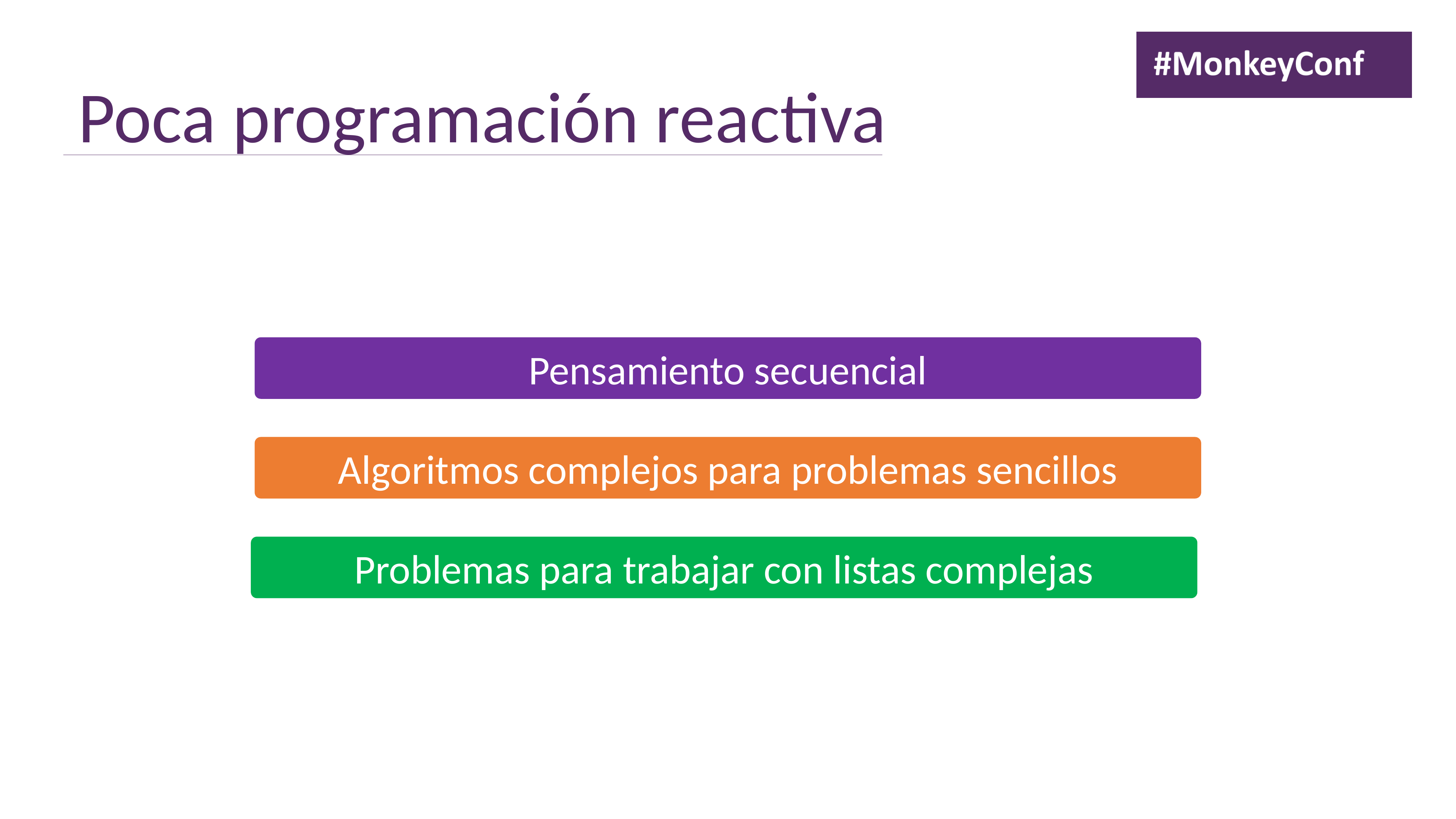

# Poca programación reactiva
Pensamiento secuencial
Algoritmos complejos para problemas sencillos
Problemas para trabajar con listas complejas